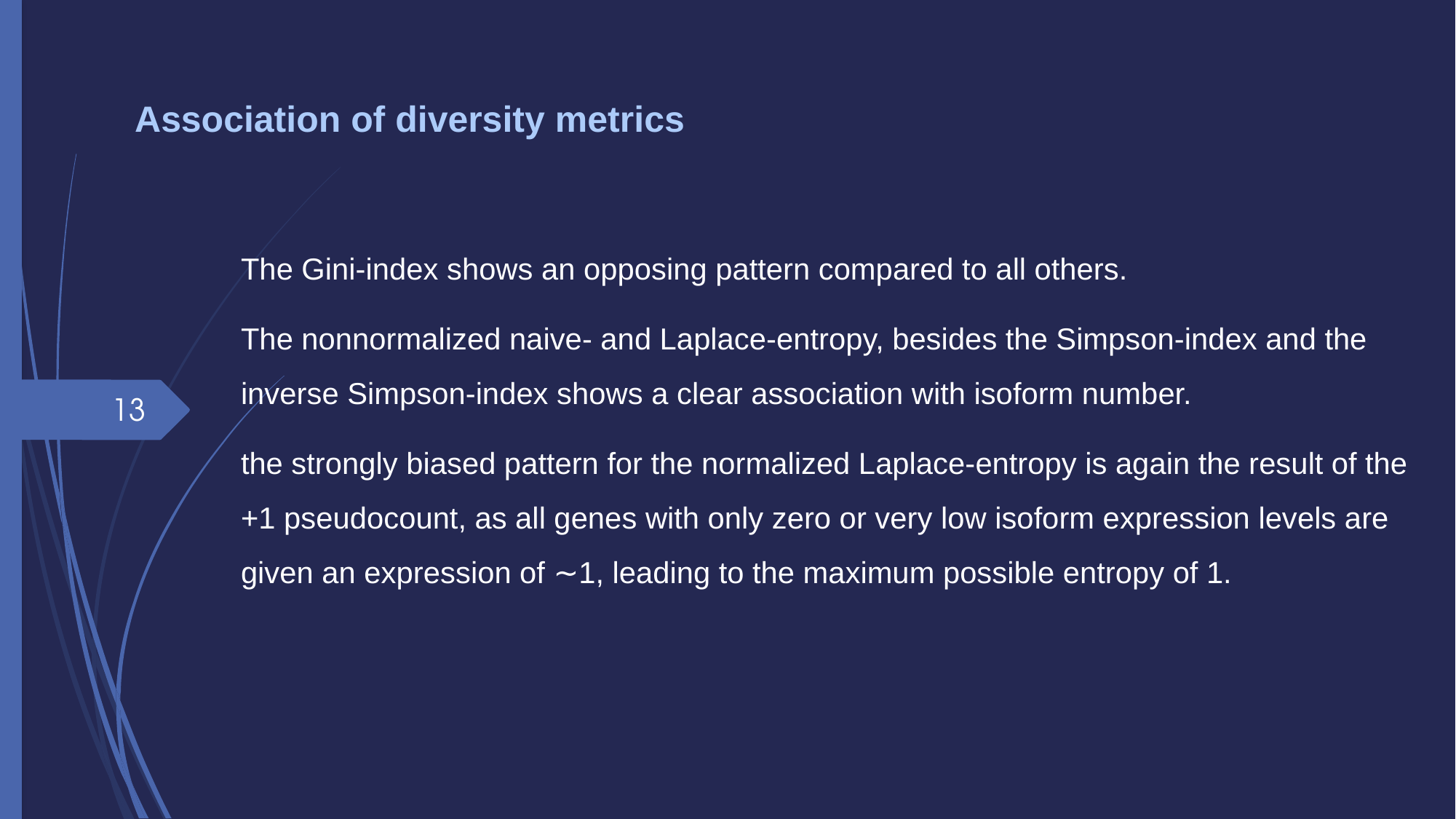

# Association of diversity metrics
The Gini-index shows an opposing pattern compared to all others.
The nonnormalized naive- and Laplace-entropy, besides the Simpson-index and the inverse Simpson-index shows a clear association with isoform number.
the strongly biased pattern for the normalized Laplace-entropy is again the result of the +1 pseudocount, as all genes with only zero or very low isoform expression levels are given an expression of ∼1, leading to the maximum possible entropy of 1.

13